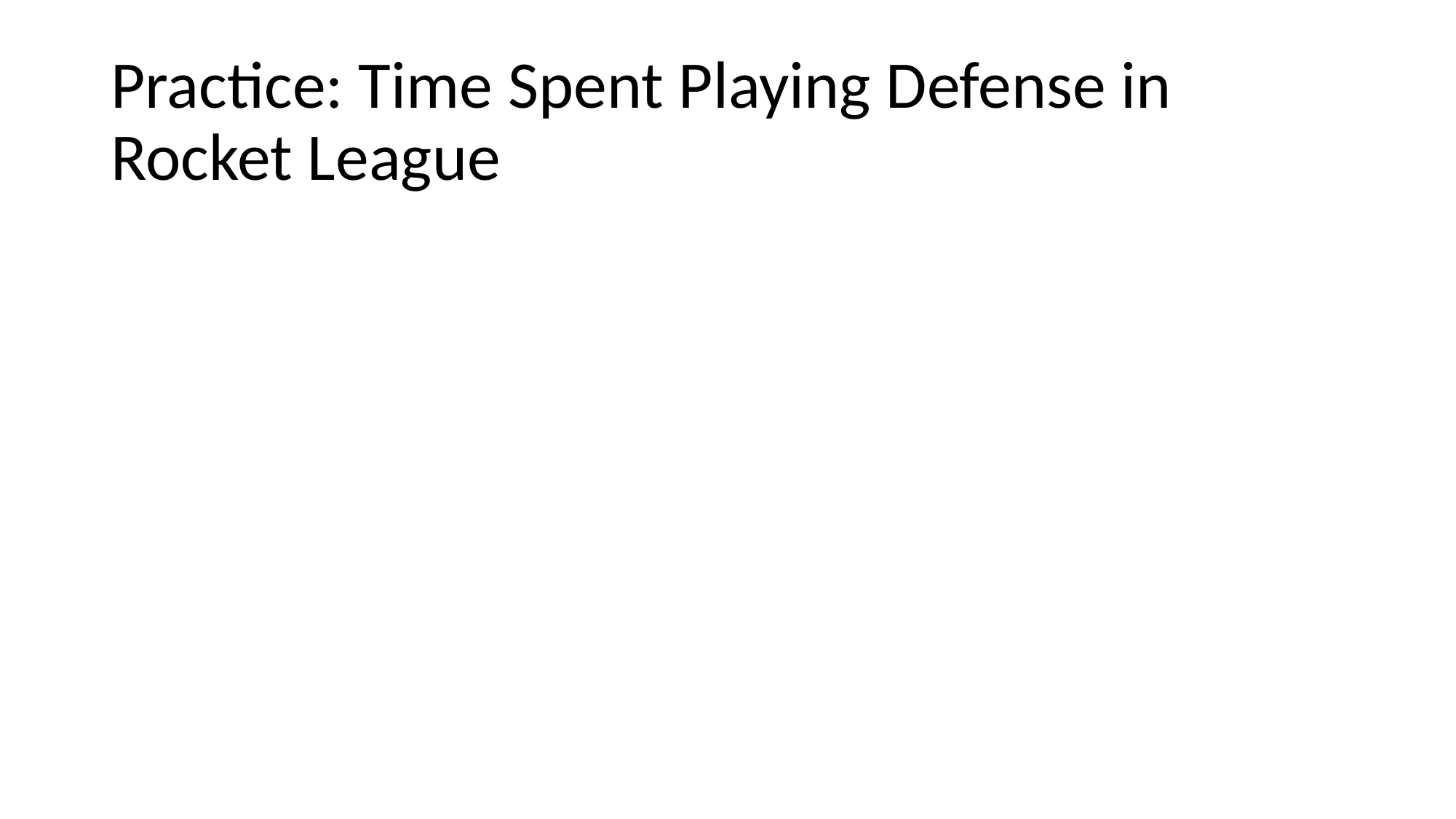

# Practice: Time Spent Playing Defense in Rocket League